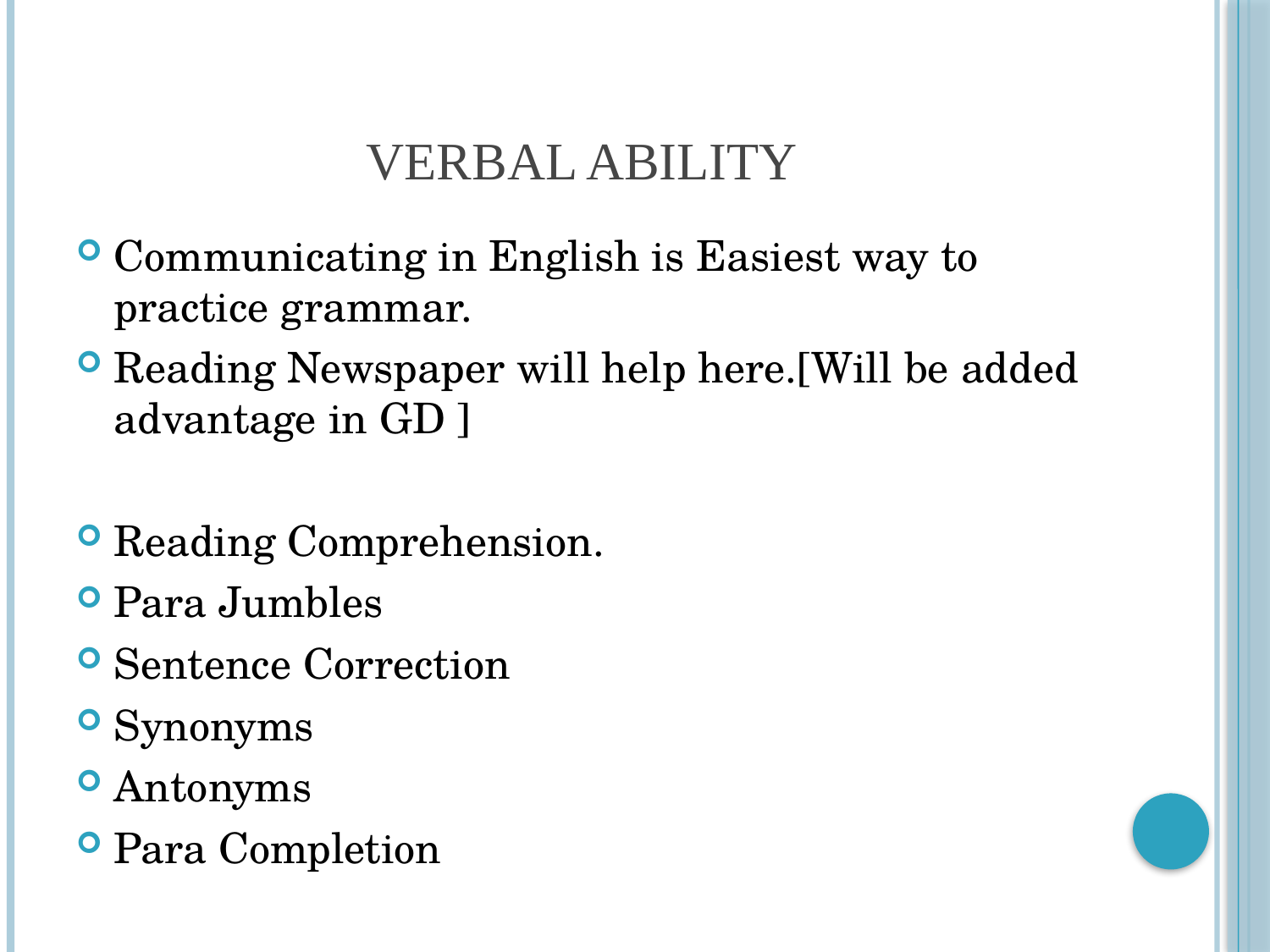

# Verbal Ability
Communicating in English is Easiest way to practice grammar.
Reading Newspaper will help here.[Will be added advantage in GD ]

Reading Comprehension.
Para Jumbles
Sentence Correction
Synonyms
Antonyms
Para Completion